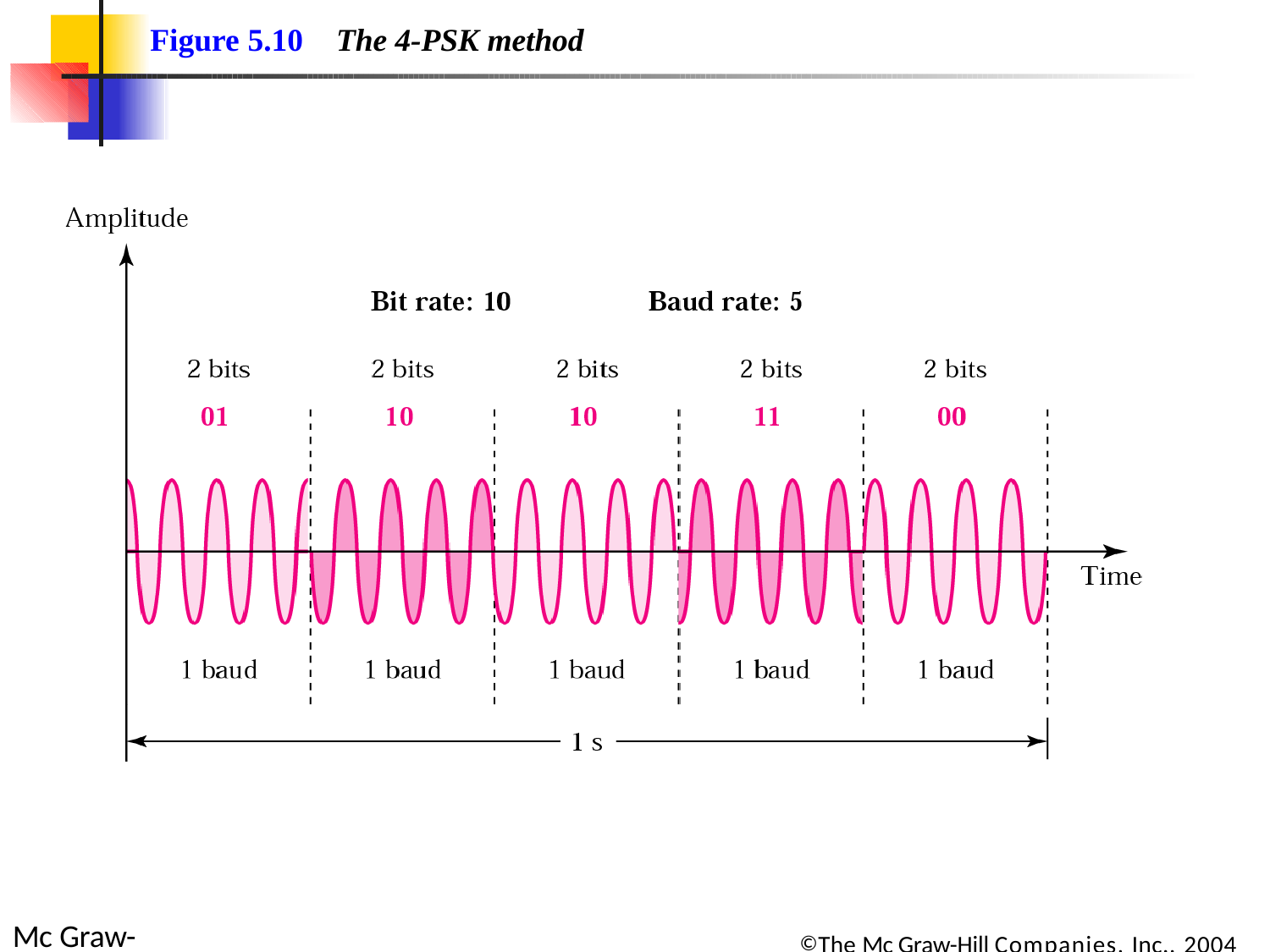

Figure 5.10
The 4-PSK method

©The Mc Graw-Hill Companies, Inc., 2004
Mc Graw-Hill